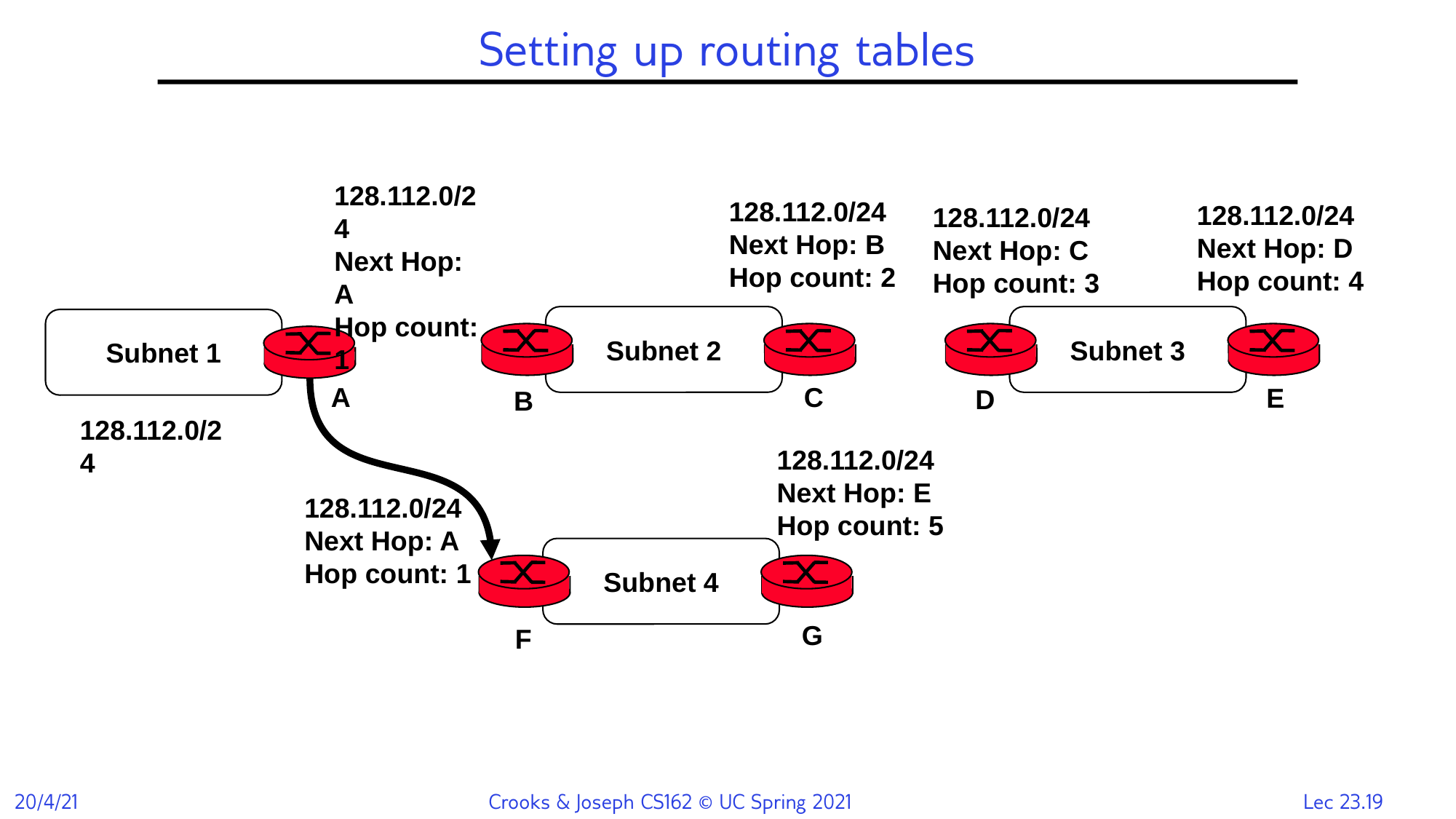

# Setting up routing tables
128.112.0/24
Next Hop: A
Hop count: 1
128.112.0/24
Next Hop: B
Hop count: 2
128.112.0/24
Next Hop: D
Hop count: 4
128.112.0/24
Next Hop: C
Hop count: 3
Subnet 2
Subnet 3
Subnet 1

A
C
E
D
B
128.112.0/24
128.112.0/24
Next Hop: E
Hop count: 5
128.112.0/24
Next Hop: A
Hop count: 1
Subnet 4

G
F